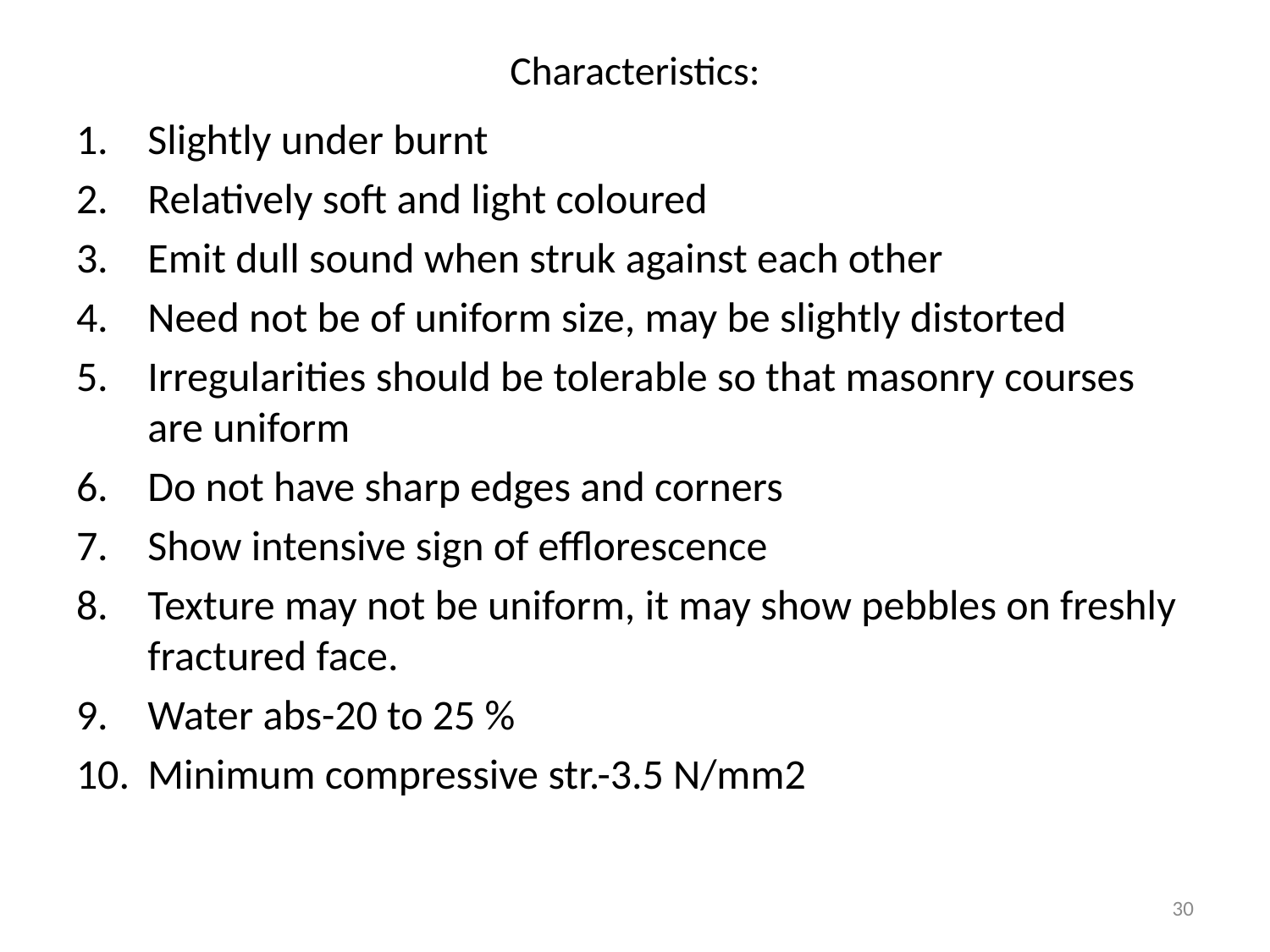

# Characteristics:
Slightly under burnt
Relatively soft and light coloured
Emit dull sound when struk against each other
Need not be of uniform size, may be slightly distorted
Irregularities should be tolerable so that masonry courses are uniform
Do not have sharp edges and corners
Show intensive sign of efflorescence
Texture may not be uniform, it may show pebbles on freshly fractured face.
Water abs-20 to 25 %
Minimum compressive str.-3.5 N/mm2

30